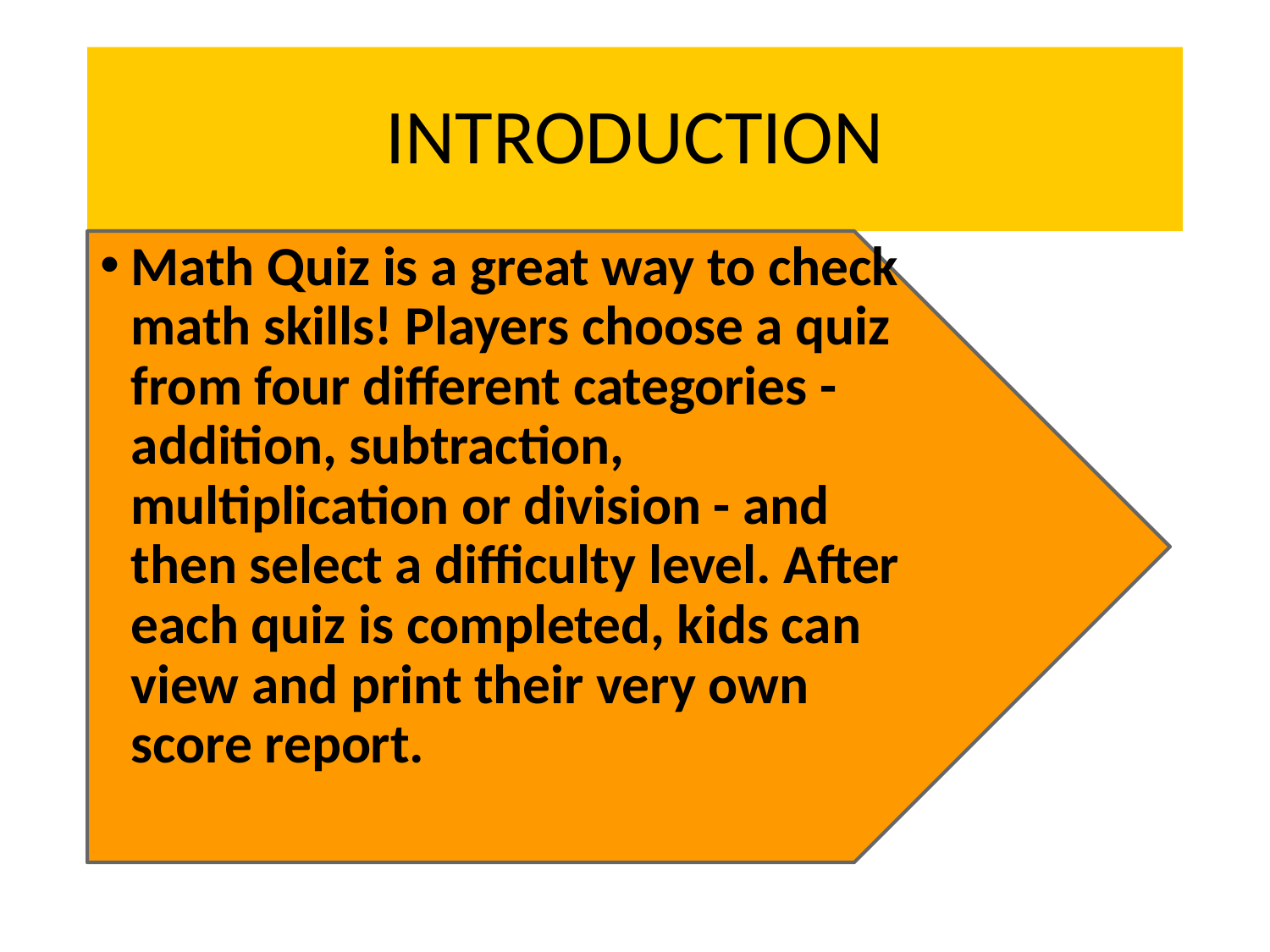

# INTRODUCTION

Math Quiz is a great way to check math skills! Players choose a quiz from four different categories - addition, subtraction, multiplication or division - and then select a difficulty level. After each quiz is completed, kids can view and print their very own score report.